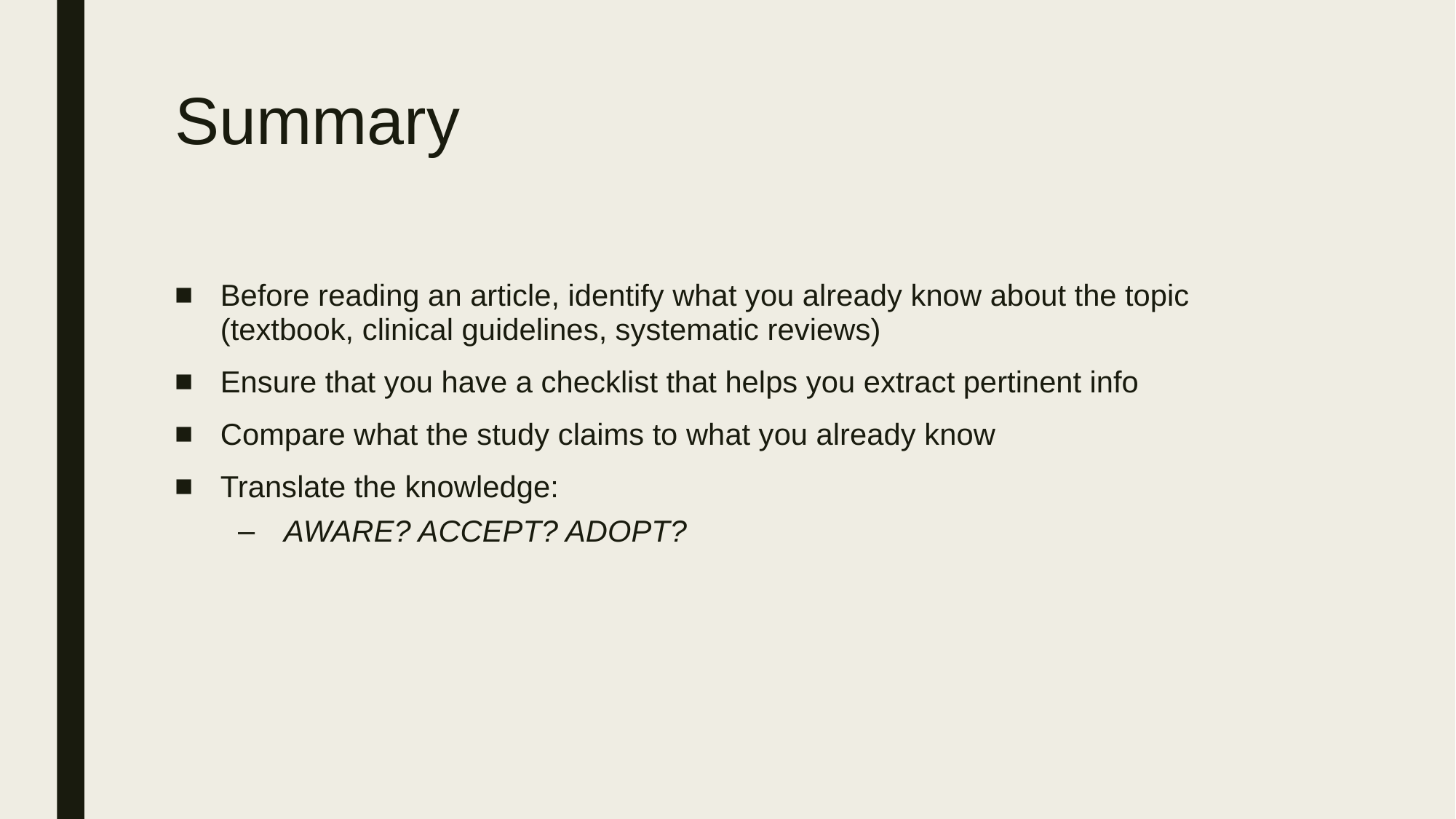

# Summary
Before reading an article, identify what you already know about the topic (textbook, clinical guidelines, systematic reviews)
Ensure that you have a checklist that helps you extract pertinent info
Compare what the study claims to what you already know
Translate the knowledge:
AWARE? ACCEPT? ADOPT?